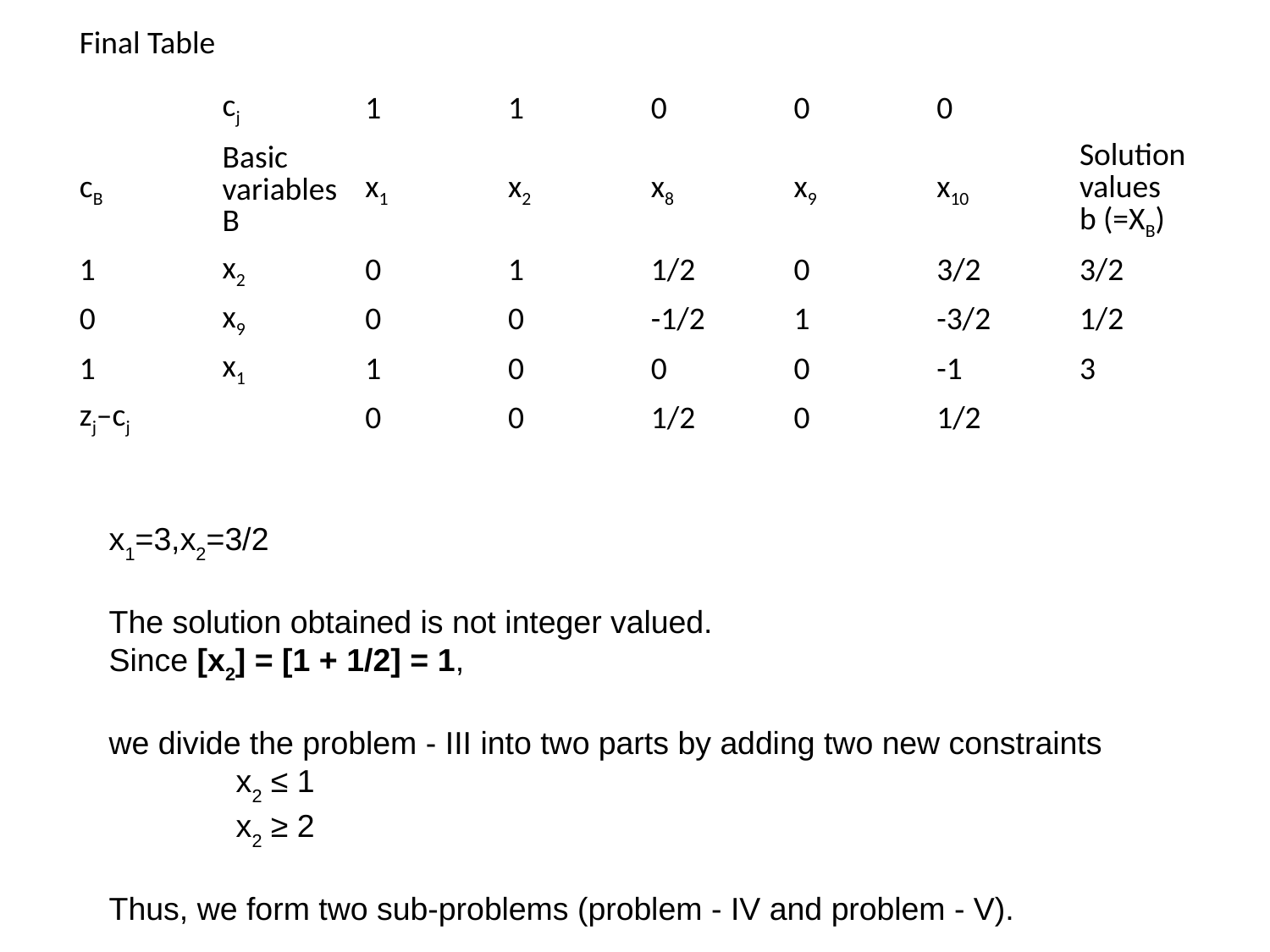

Final Table
|  | cj | 1 | 1 | 0 | 0 | 0 |  |
| --- | --- | --- | --- | --- | --- | --- | --- |
| cB | Basic variables B | x1 | x2 | x8 | x9 | x10 | Solution values b (=XB) |
| 1 | x2 | 0 | 1 | 1/2 | 0 | 3/2 | 3/2 |
| 0 | x9 | 0 | 0 | -1/2 | 1 | -3/2 | 1/2 |
| 1 | x1 | 1 | 0 | 0 | 0 | -1 | 3 |
| zj–cj |  | 0 | 0 | 1/2 | 0 | 1/2 |  |

x1=3,x2=3/2
The solution obtained is not integer valued.
Since [x2] = [1 + 1/2] = 1,

we divide the problem - III into two parts by adding two new constraints
	x2 ≤ 1
	x2 ≥ 2

Thus, we form two sub-problems (problem - IV and problem - V).